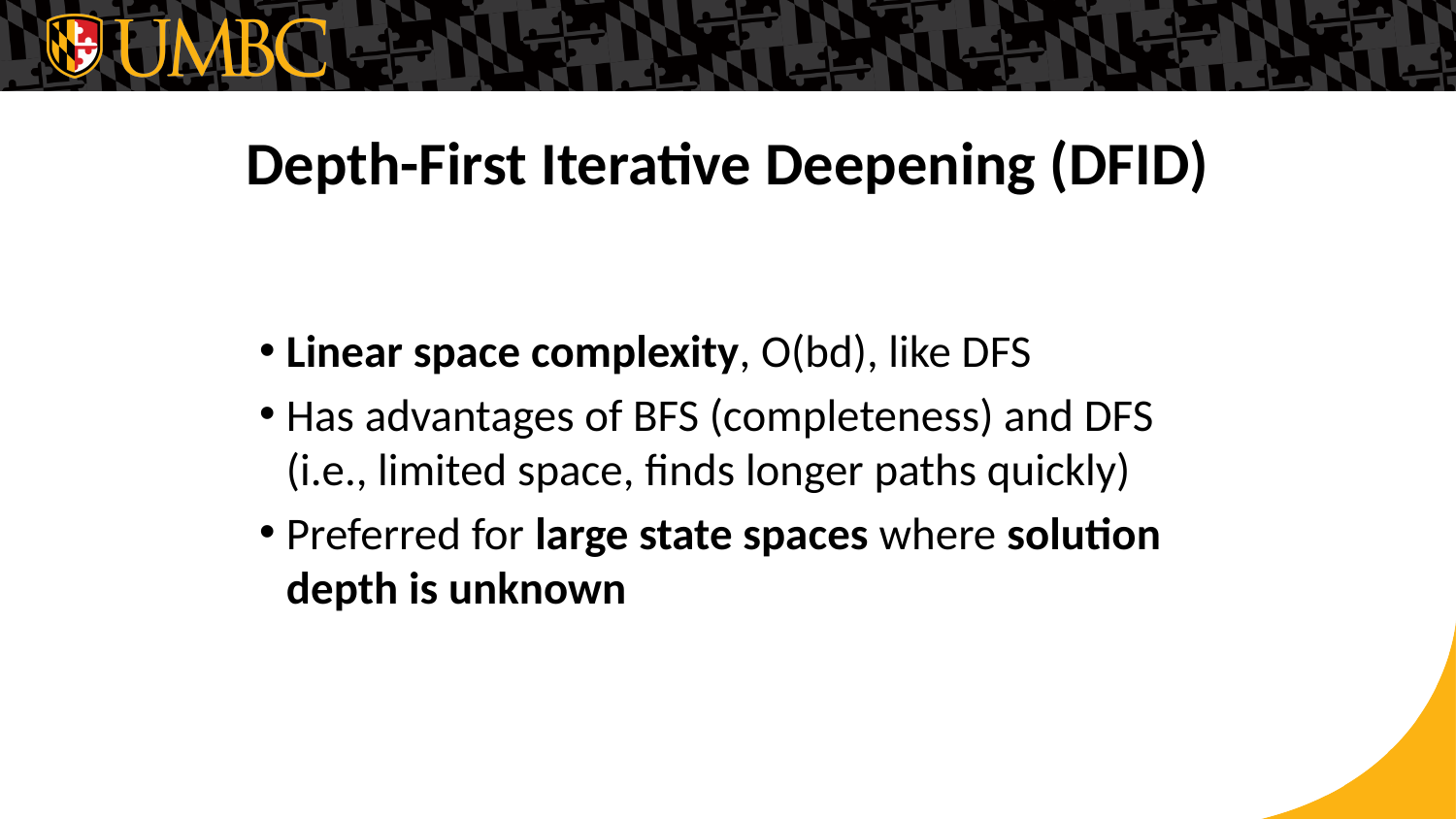

Depth-First Iterative Deepening (DFID)

Linear space complexity, O(bd), like DFS
Has advantages of BFS (completeness) and DFS (i.e., limited space, finds longer paths quickly)
Preferred for large state spaces where solution depth is unknown